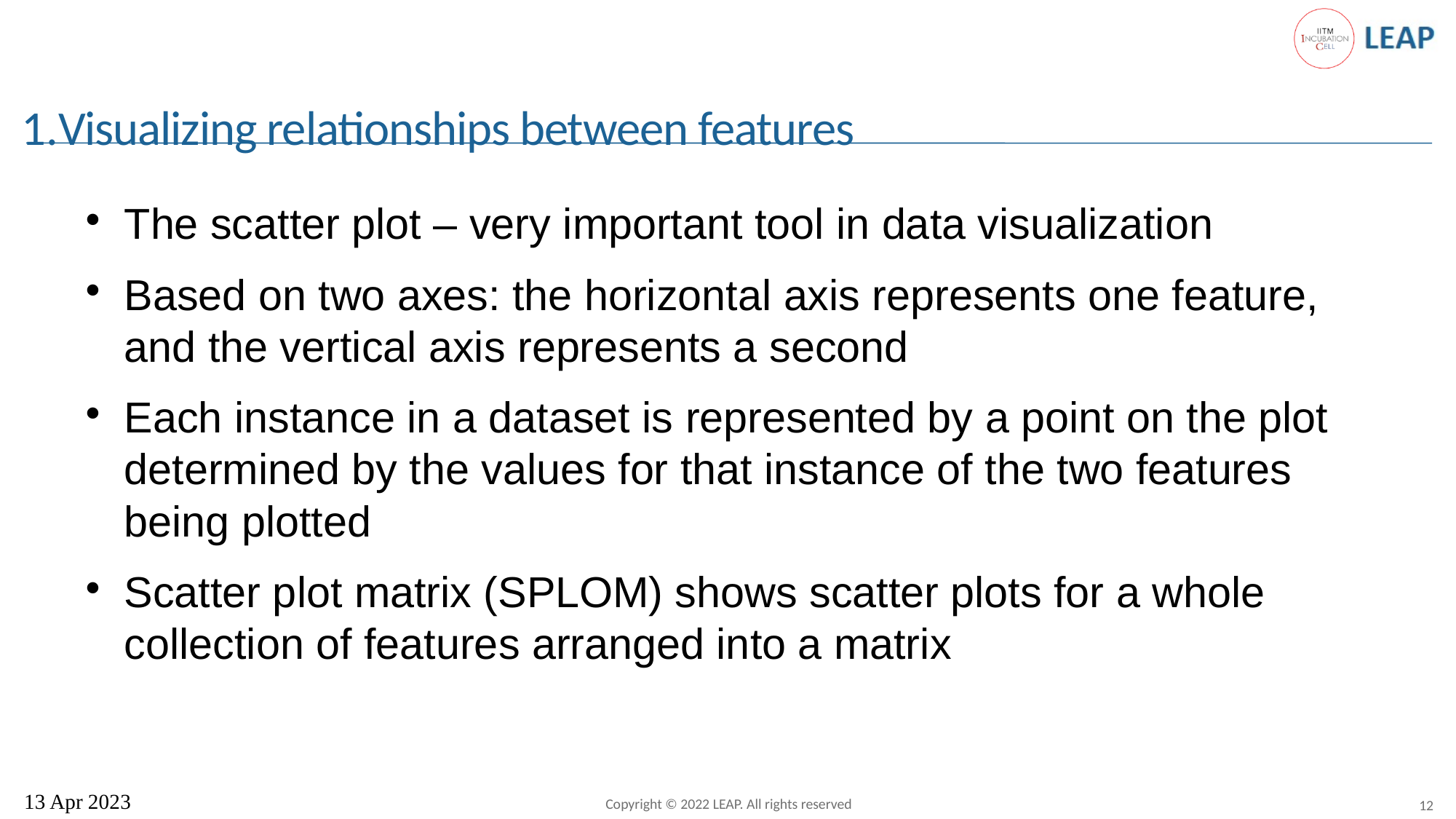

Visualizing relationships between features
# The scatter plot – very important tool in data visualization
Based on two axes: the horizontal axis represents one feature, and the vertical axis represents a second
Each instance in a dataset is represented by a point on the plot determined by the values for that instance of the two features being plotted
Scatter plot matrix (SPLOM) shows scatter plots for a whole collection of features arranged into a matrix
Copyright © 2022 LEAP. All rights reserved
13 Apr 2023
12